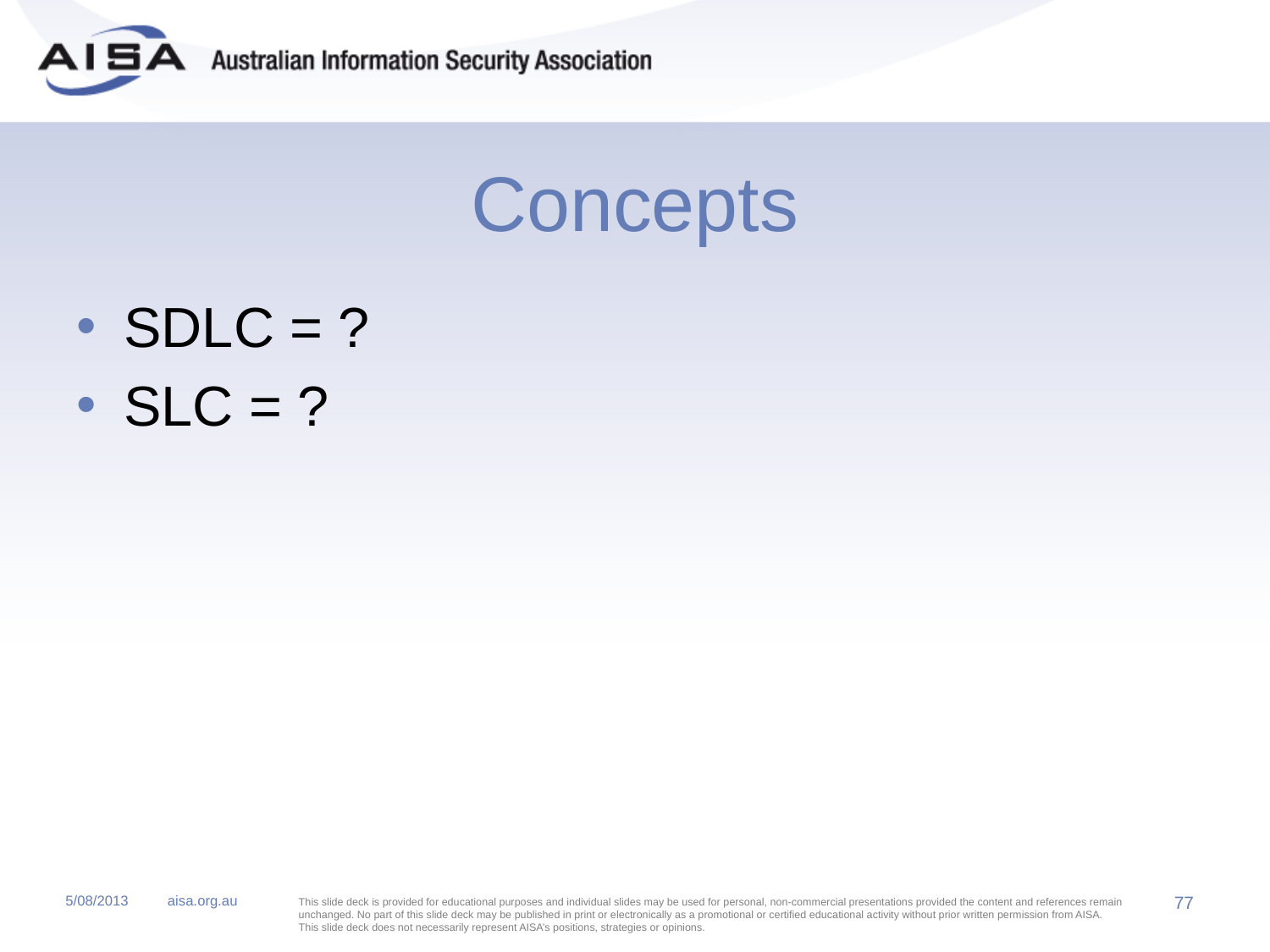

# Concepts
SDLC = ?
SLC = ?